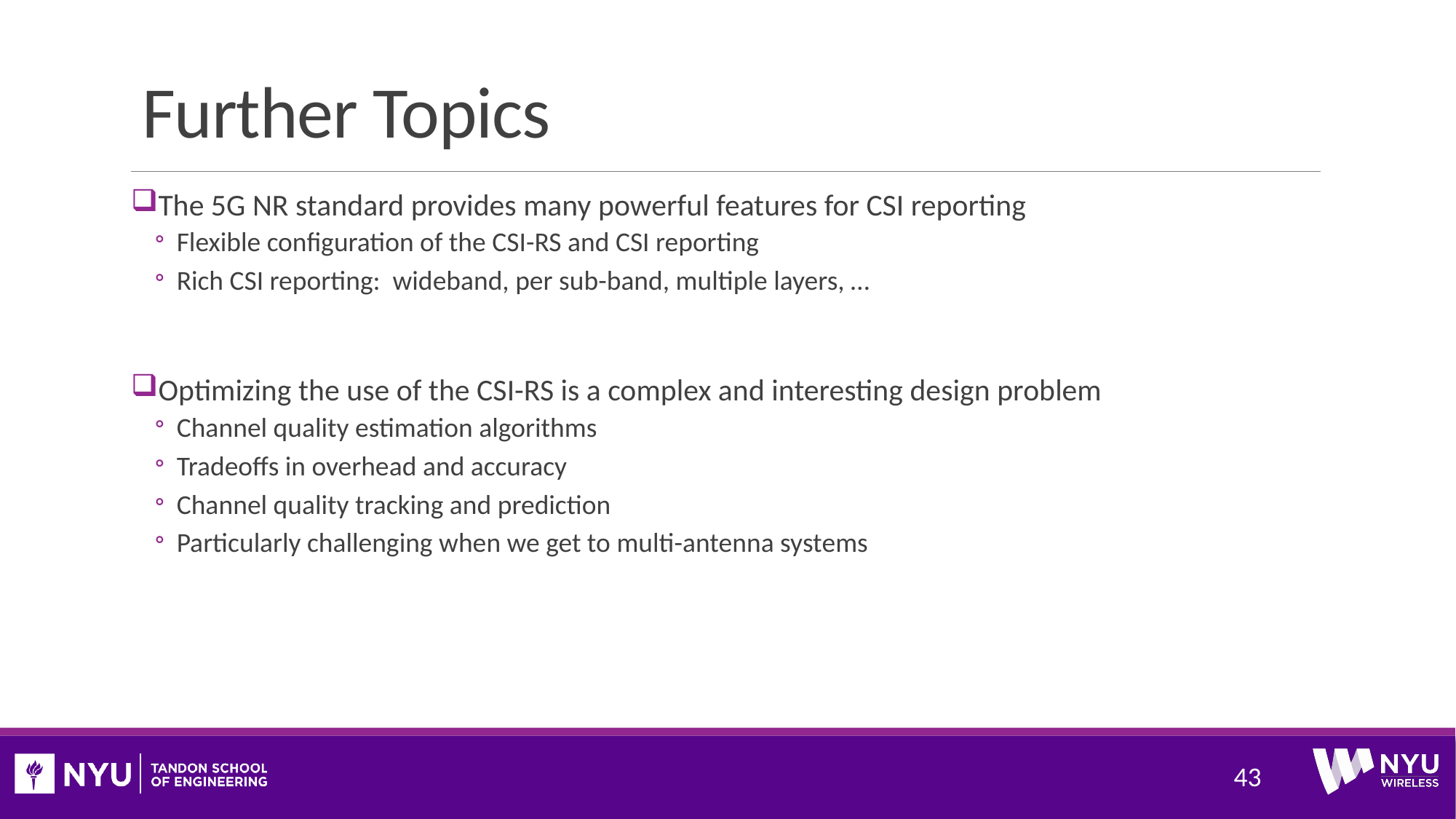

# Further Topics
The 5G NR standard provides many powerful features for CSI reporting
Flexible configuration of the CSI-RS and CSI reporting
Rich CSI reporting:  wideband, per sub-band, multiple layers, …

Optimizing the use of the CSI-RS is a complex and interesting design problem
Channel quality estimation algorithms
Tradeoffs in overhead and accuracy
Channel quality tracking and prediction
Particularly challenging when we get to multi-antenna systems

43